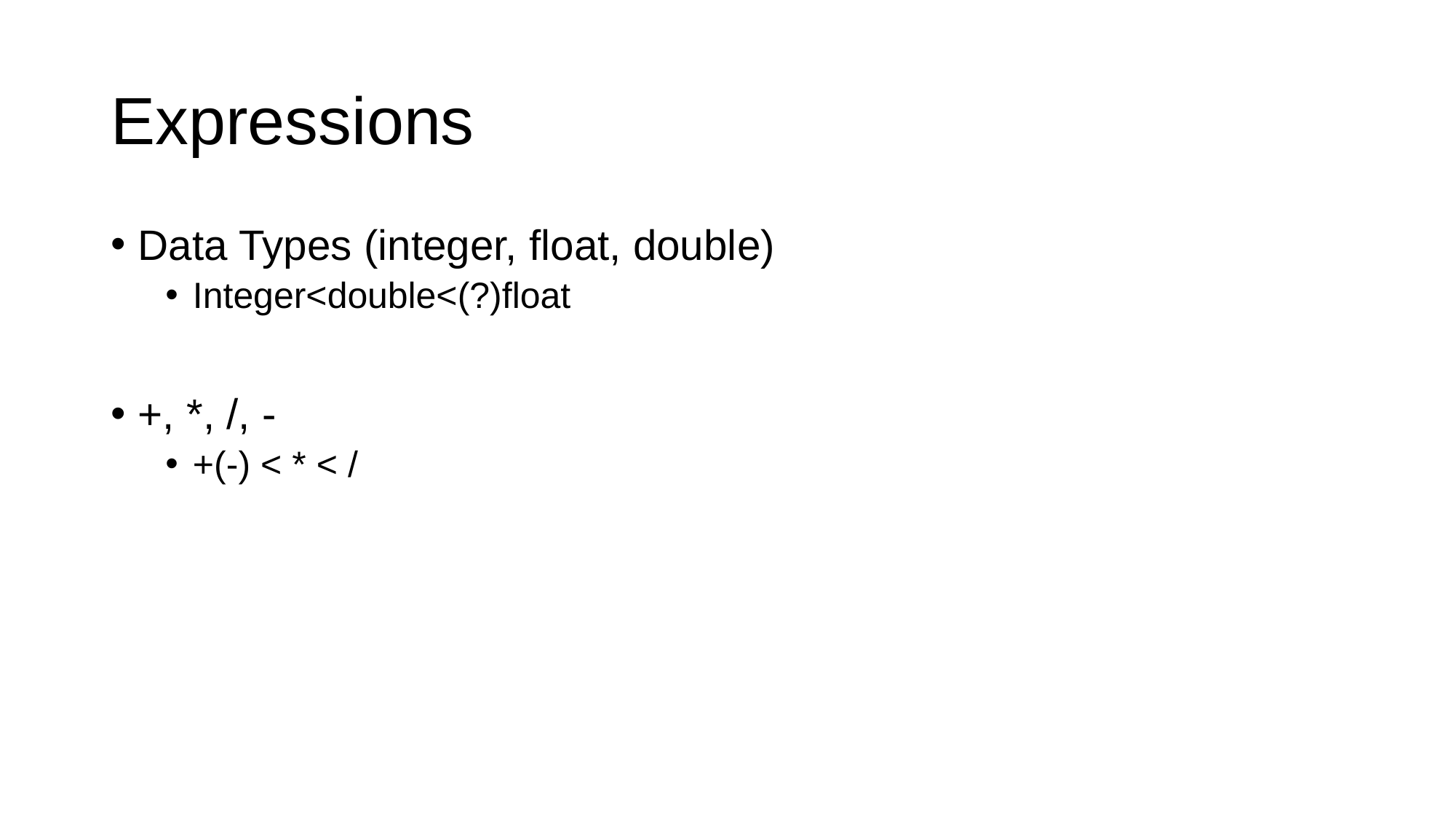

# Expressions
Data Types (integer, float, double)
Integer<double<(?)float

+, *, /, -
+(-) < * < /